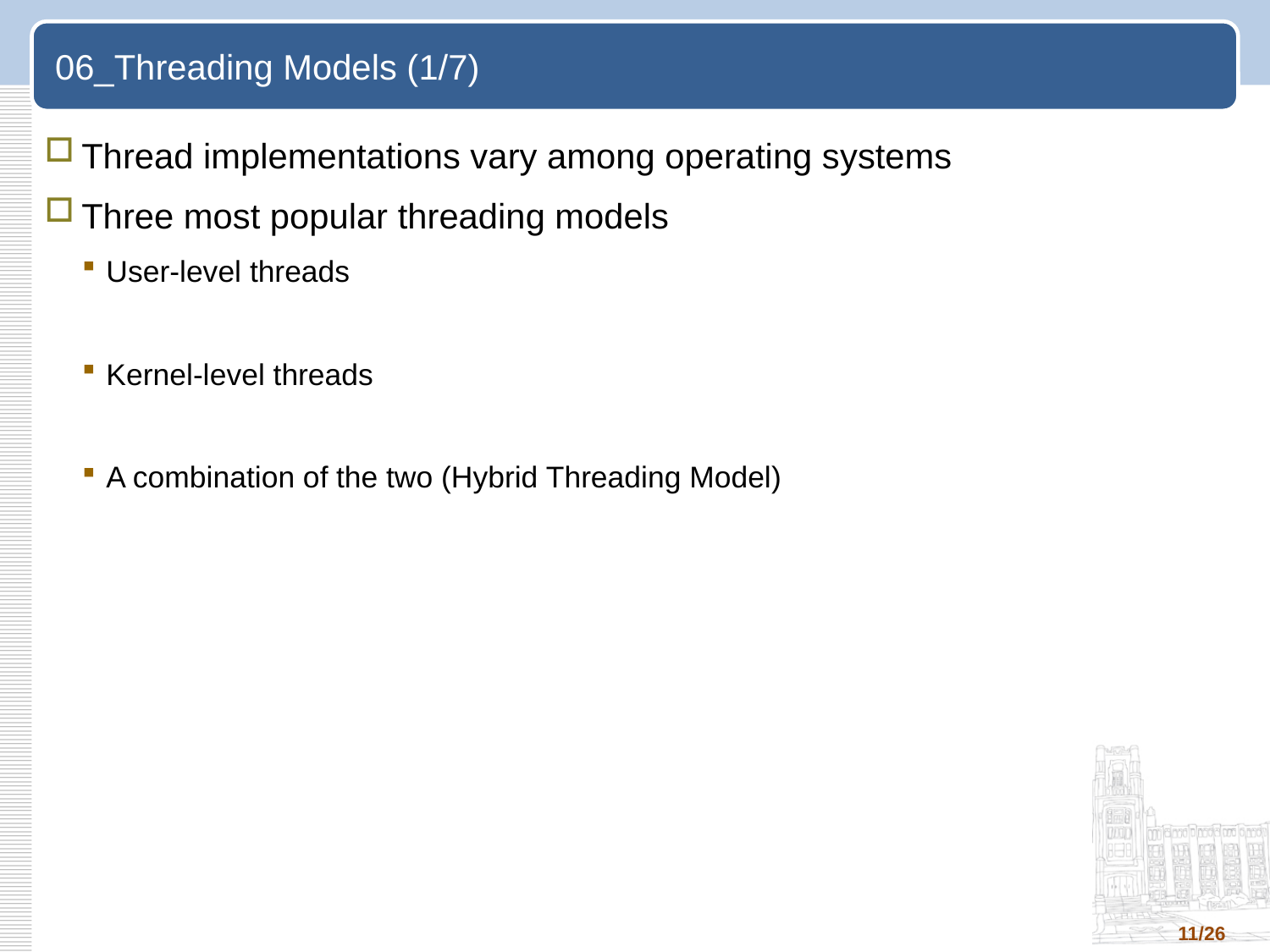

# 06_Threading Models (1/7)
Thread implementations vary among operating systems
Three most popular threading models
User-level threads

Kernel-level threads

A combination of the two (Hybrid Threading Model)